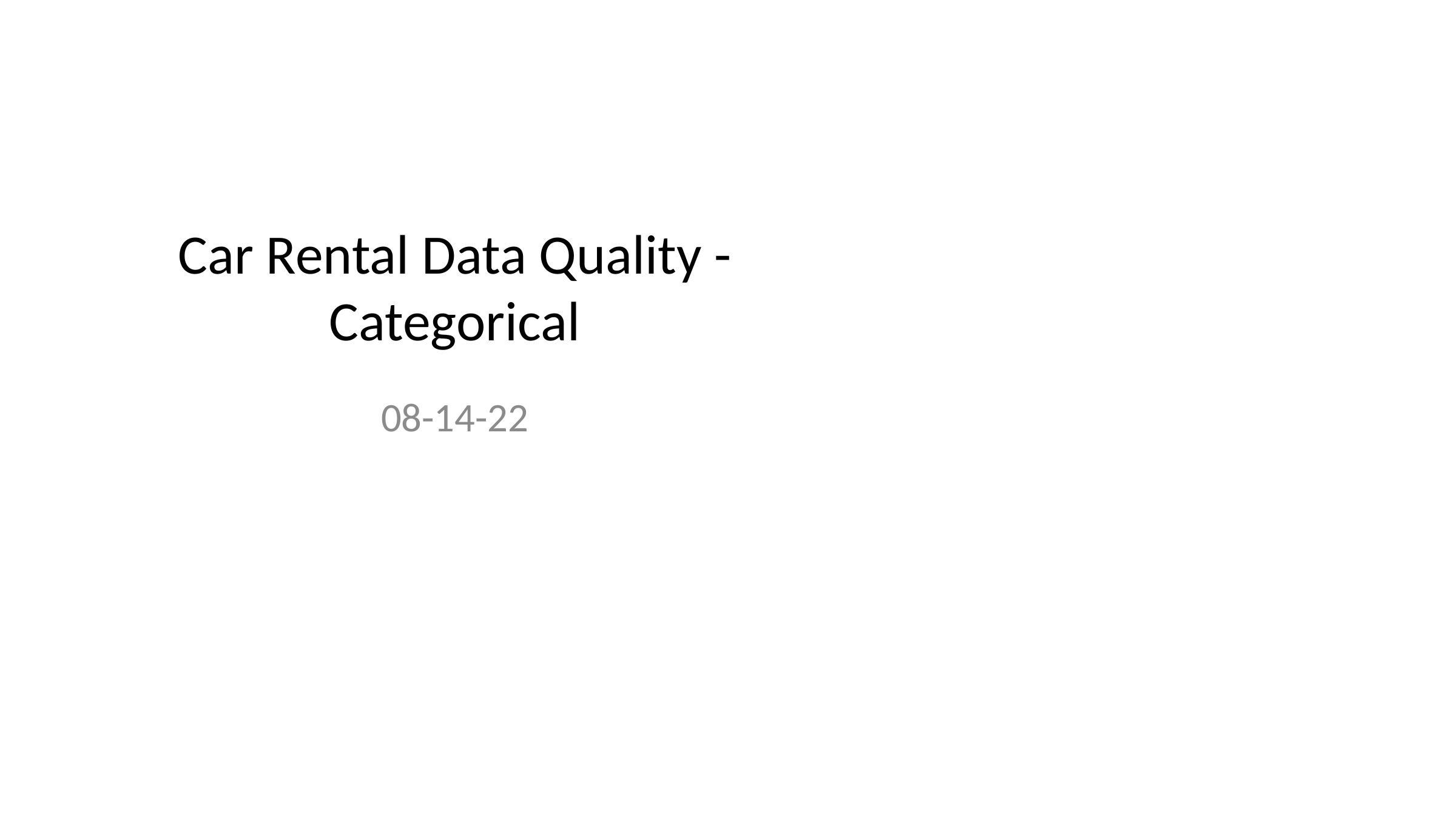

# Car Rental Data Quality - Categorical
08-14-22